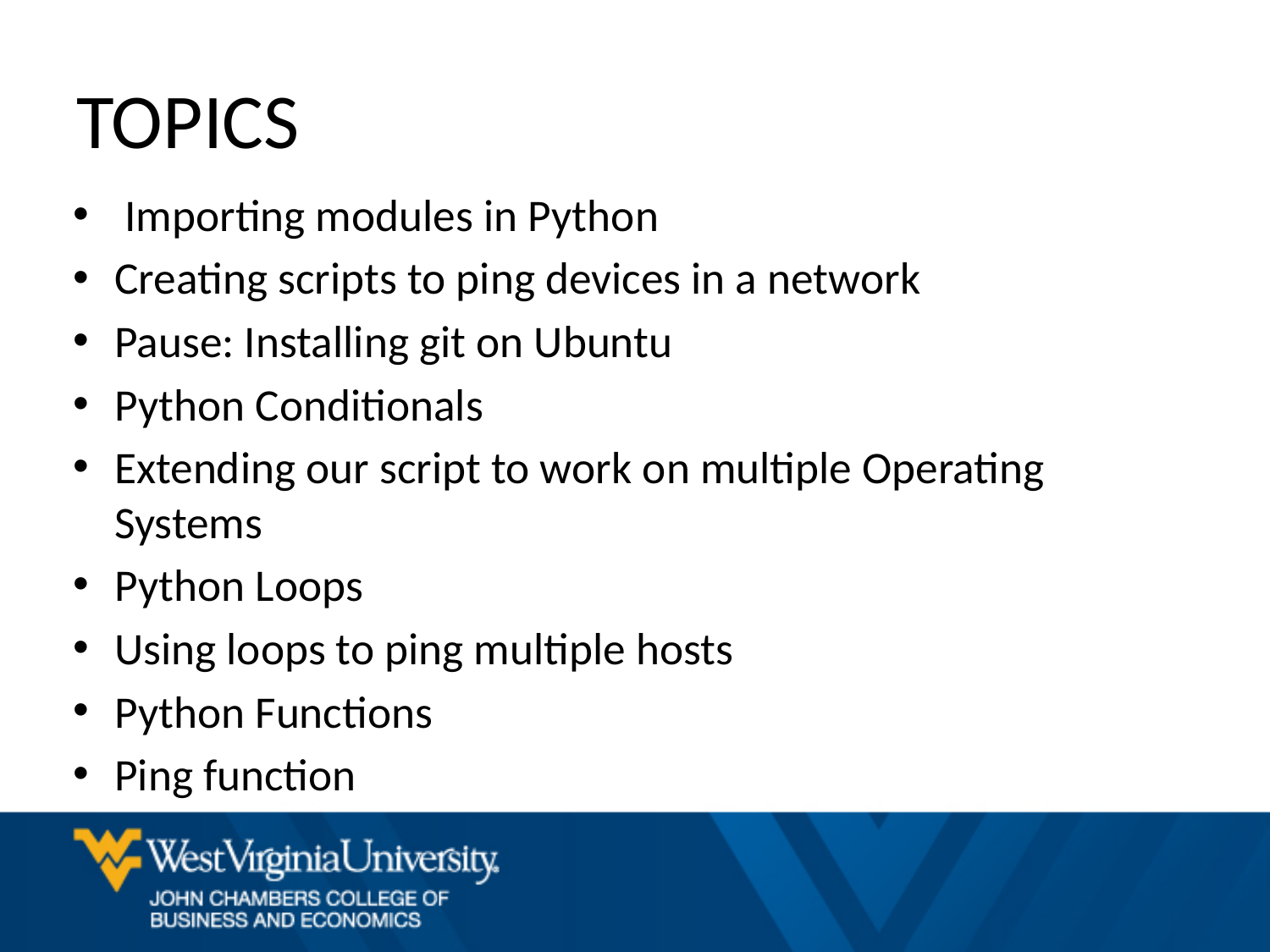

# TOPICS
 Importing modules in Python
Creating scripts to ping devices in a network
Pause: Installing git on Ubuntu
Python Conditionals
Extending our script to work on multiple Operating Systems
Python Loops
Using loops to ping multiple hosts
Python Functions
Ping function